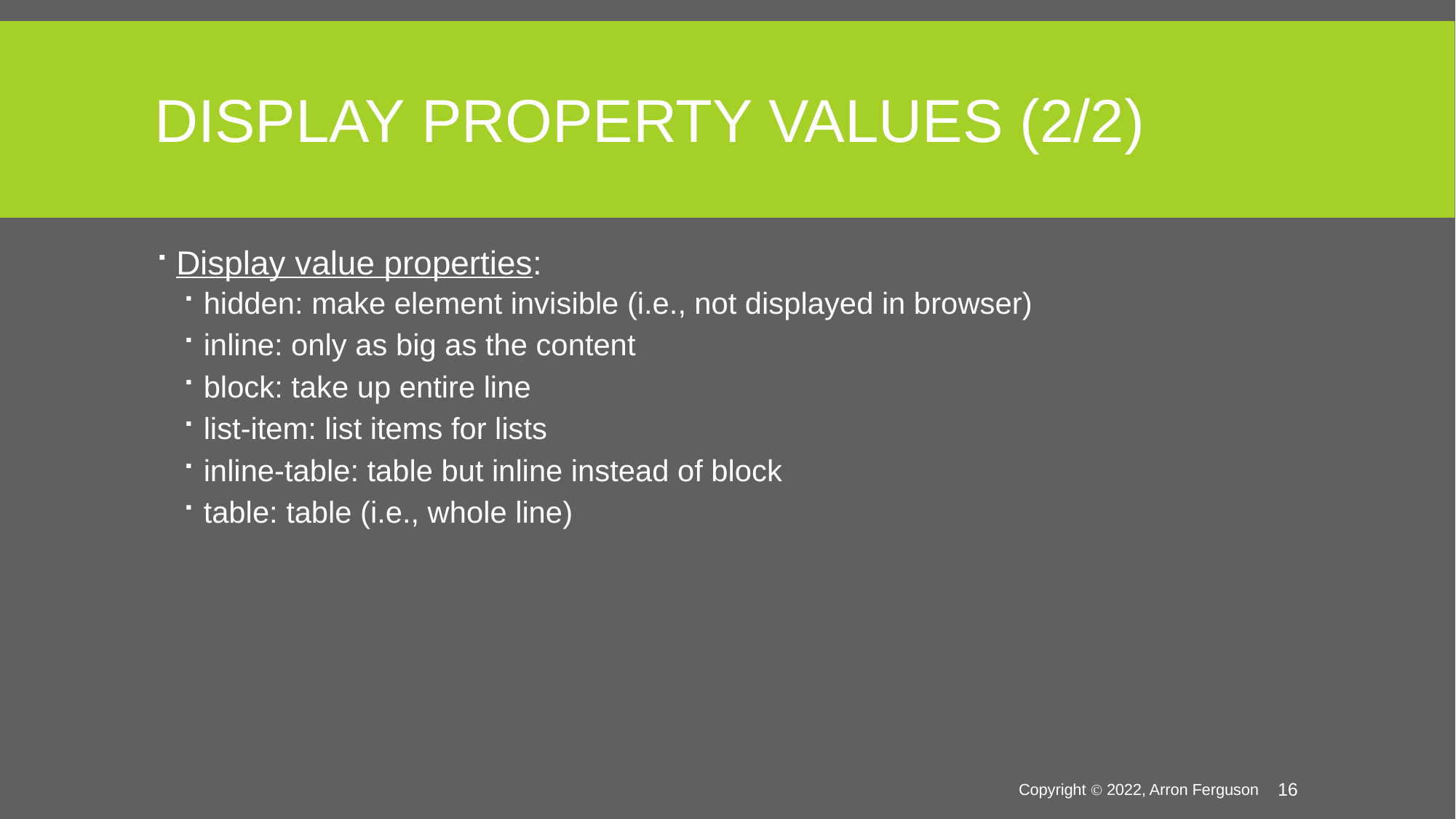

# Display Property Values (2/2)
Display value properties:
hidden: make element invisible (i.e., not displayed in browser)
inline: only as big as the content
block: take up entire line
list-item: list items for lists
inline-table: table but inline instead of block
table: table (i.e., whole line)

Copyright Ⓒ 2022, Arron Ferguson
16